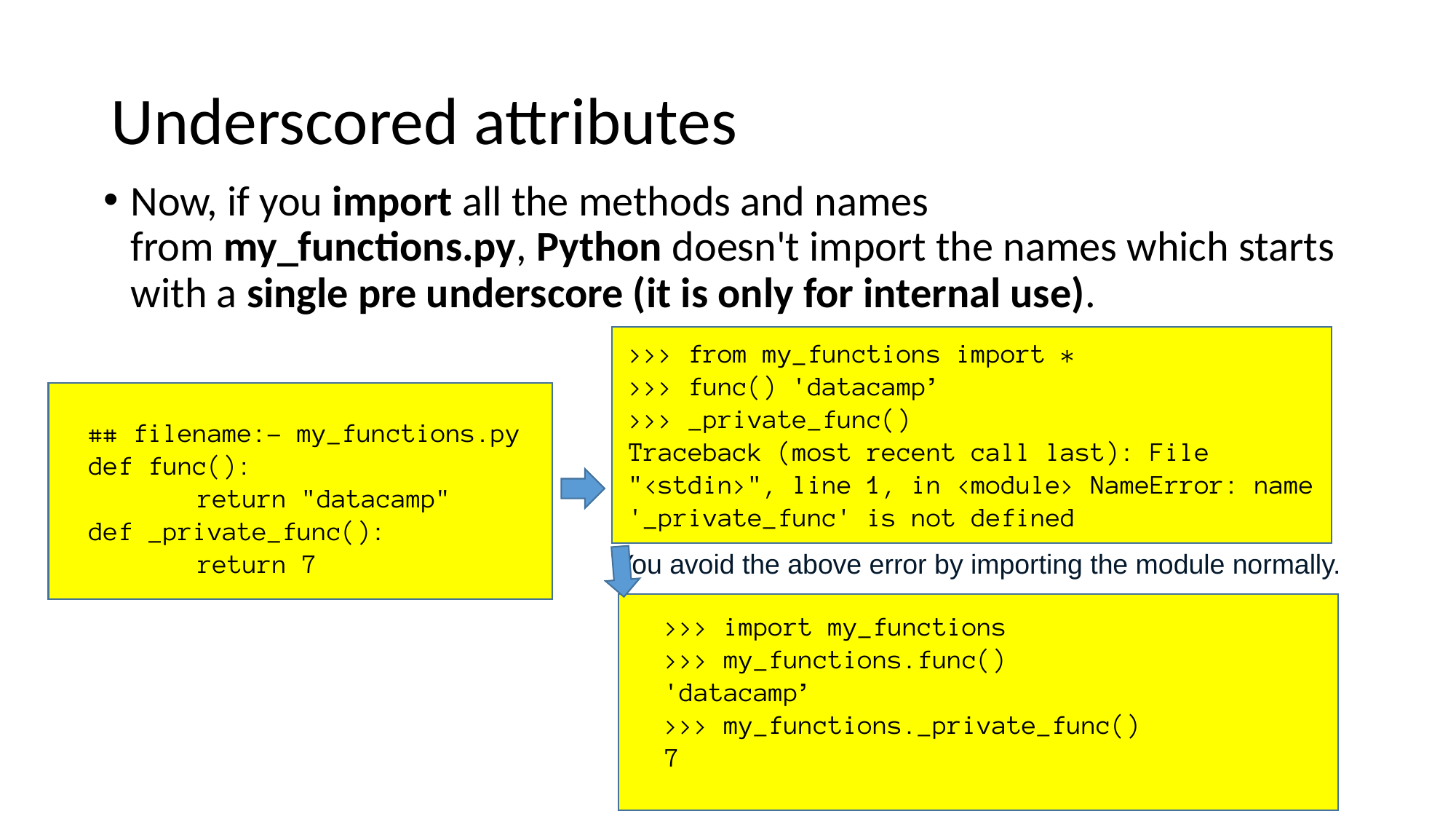

# Underscored attributes
Now, if you import all the methods and names from my_functions.py, Python doesn't import the names which starts with a single pre underscore (it is only for internal use).

>>> from my_functions import *
>>> func() 'datacamp’
>>> _private_func()
Traceback (most recent call last): File "<stdin>", line 1, in <module> NameError: name '_private_func' is not defined

## filename:- my_functions.py
def func():
	return "datacamp"
def _private_func():
	return 7

You avoid the above error by importing the module normally.

>>> import my_functions
>>> my_functions.func()
'datacamp’
>>> my_functions._private_func()
7